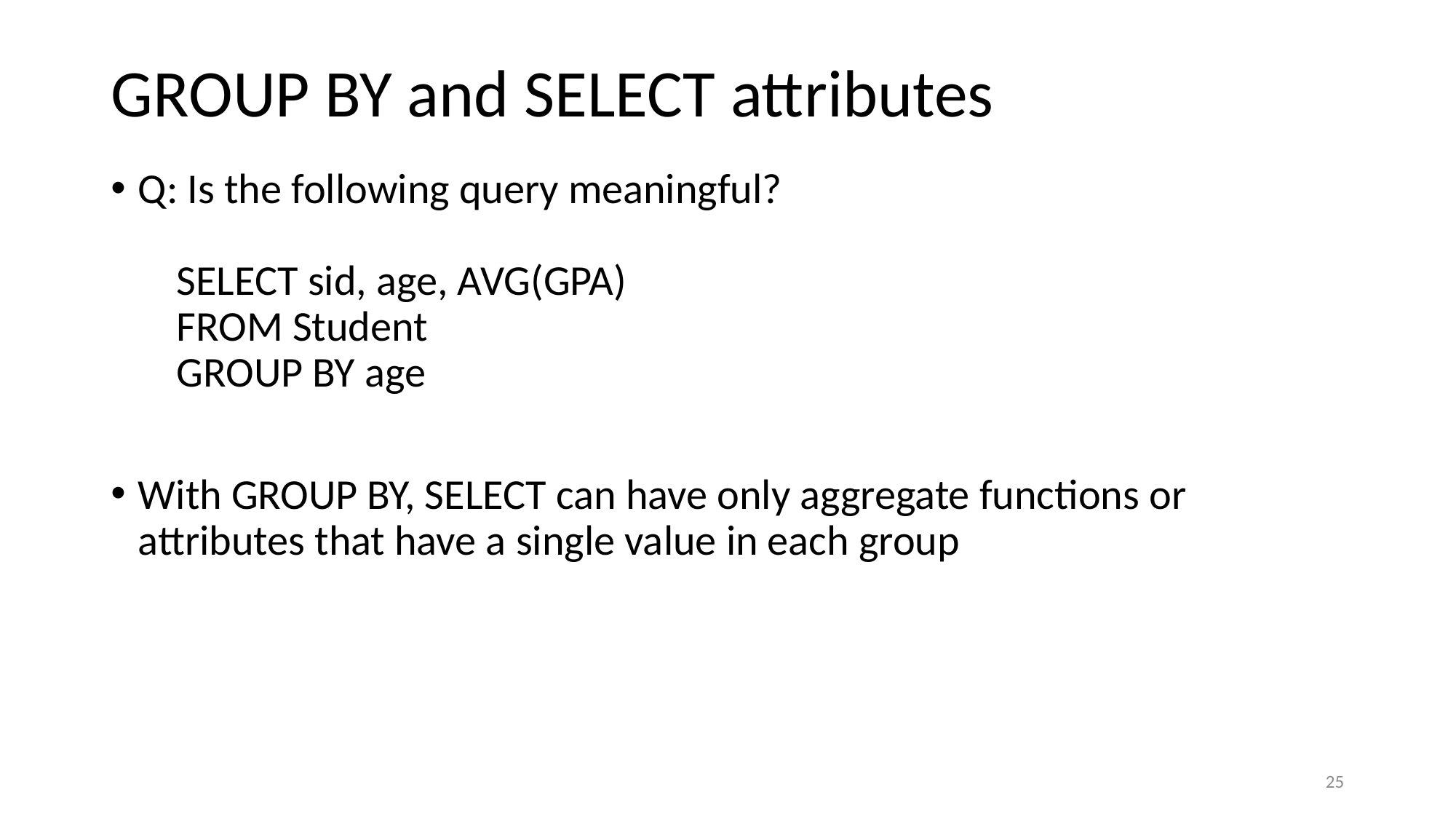

# GROUP BY and SELECT attributes
Q: Is the following query meaningful?
    SELECT sid, age, AVG(GPA)
    FROM Student
    GROUP BY age

With GROUP BY, SELECT can have only aggregate functions or attributes that have a single value in each group
25